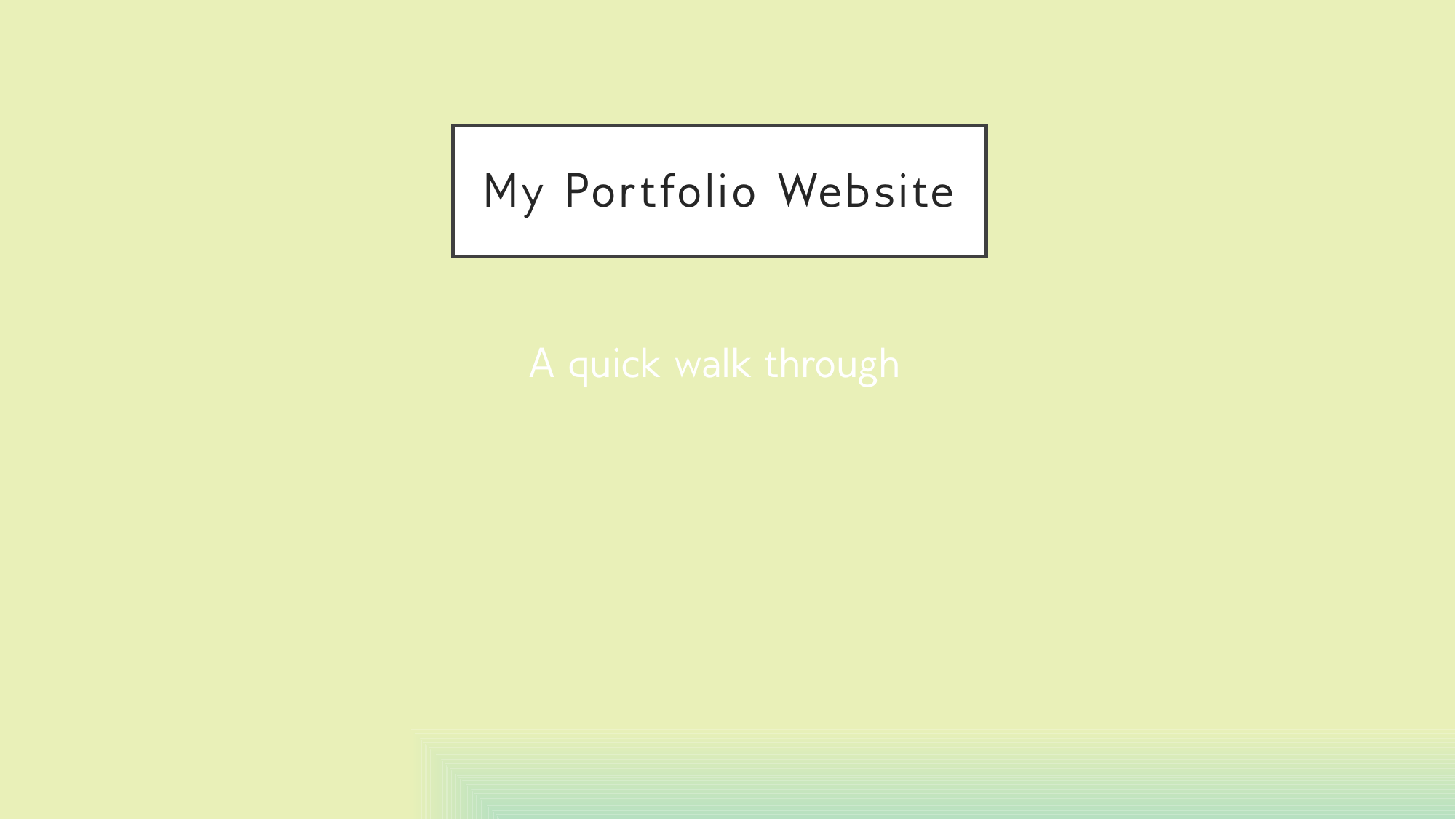

# My Portfolio Website
A quick walk through